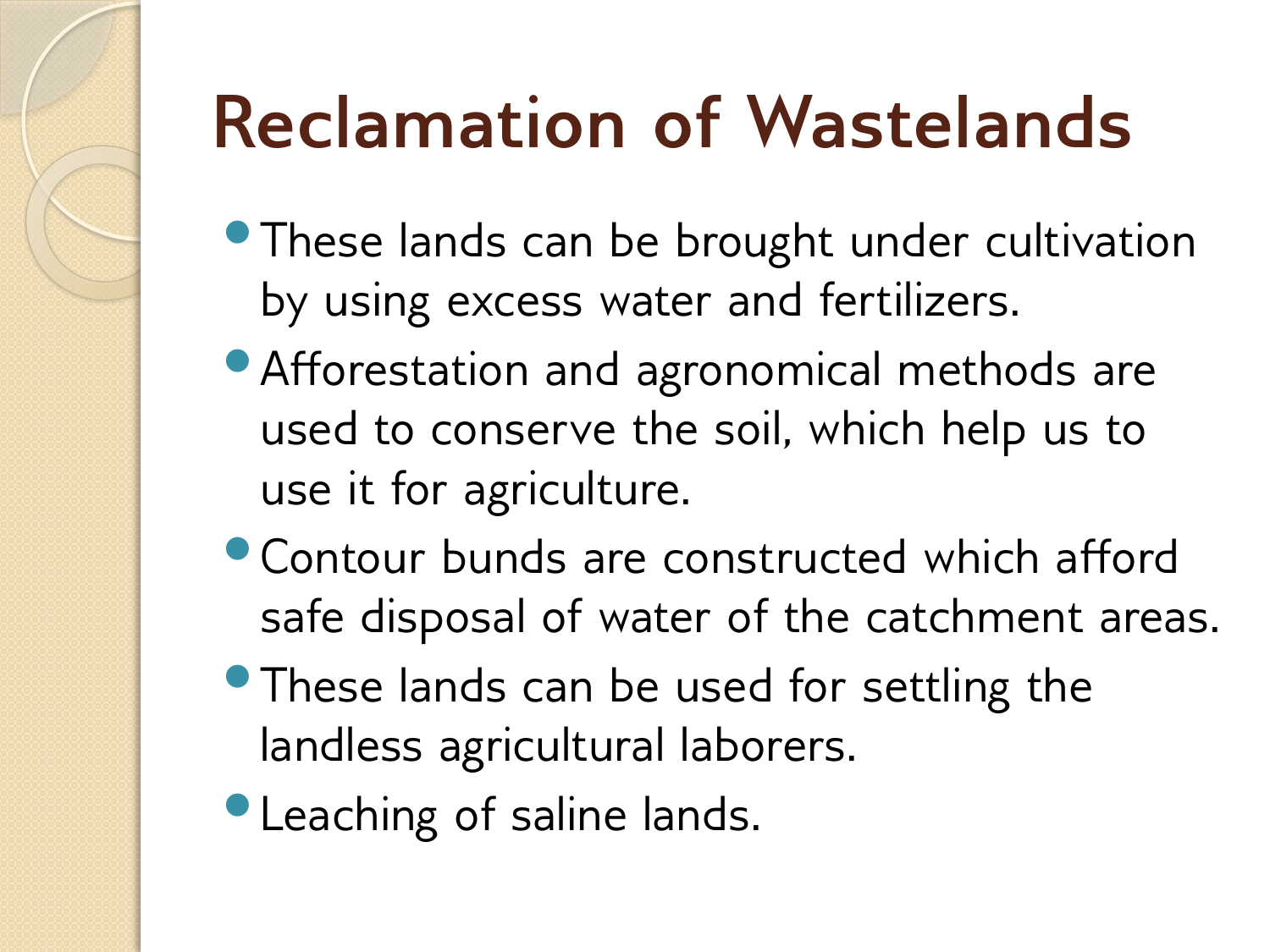

# Reclamation of Wastelands
These lands can be brought under cultivation by using excess water and fertilizers.
Afforestation and agronomical methods are used to conserve the soil, which help us to use it for agriculture.
Contour bunds are constructed which afford safe disposal of water of the catchment areas.
These lands can be used for settling the landless agricultural laborers.
Leaching of saline lands.